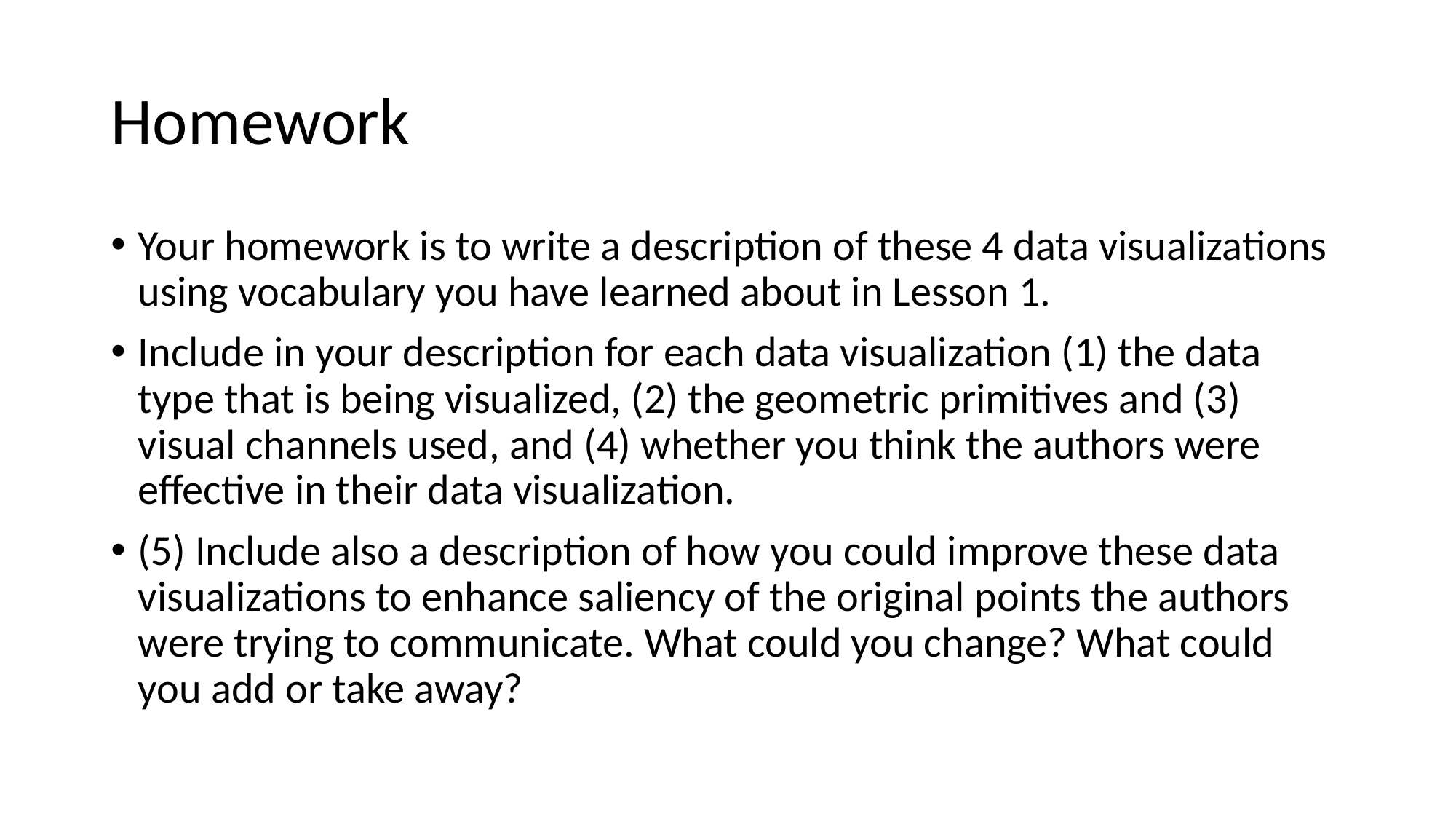

# Homework
Your homework is to write a description of these 4 data visualizations using vocabulary you have learned about in Lesson 1.
Include in your description for each data visualization (1) the data type that is being visualized, (2) the geometric primitives and (3) visual channels used, and (4) whether you think the authors were effective in their data visualization.
(5) Include also a description of how you could improve these data visualizations to enhance saliency of the original points the authors were trying to communicate. What could you change? What could you add or take away?